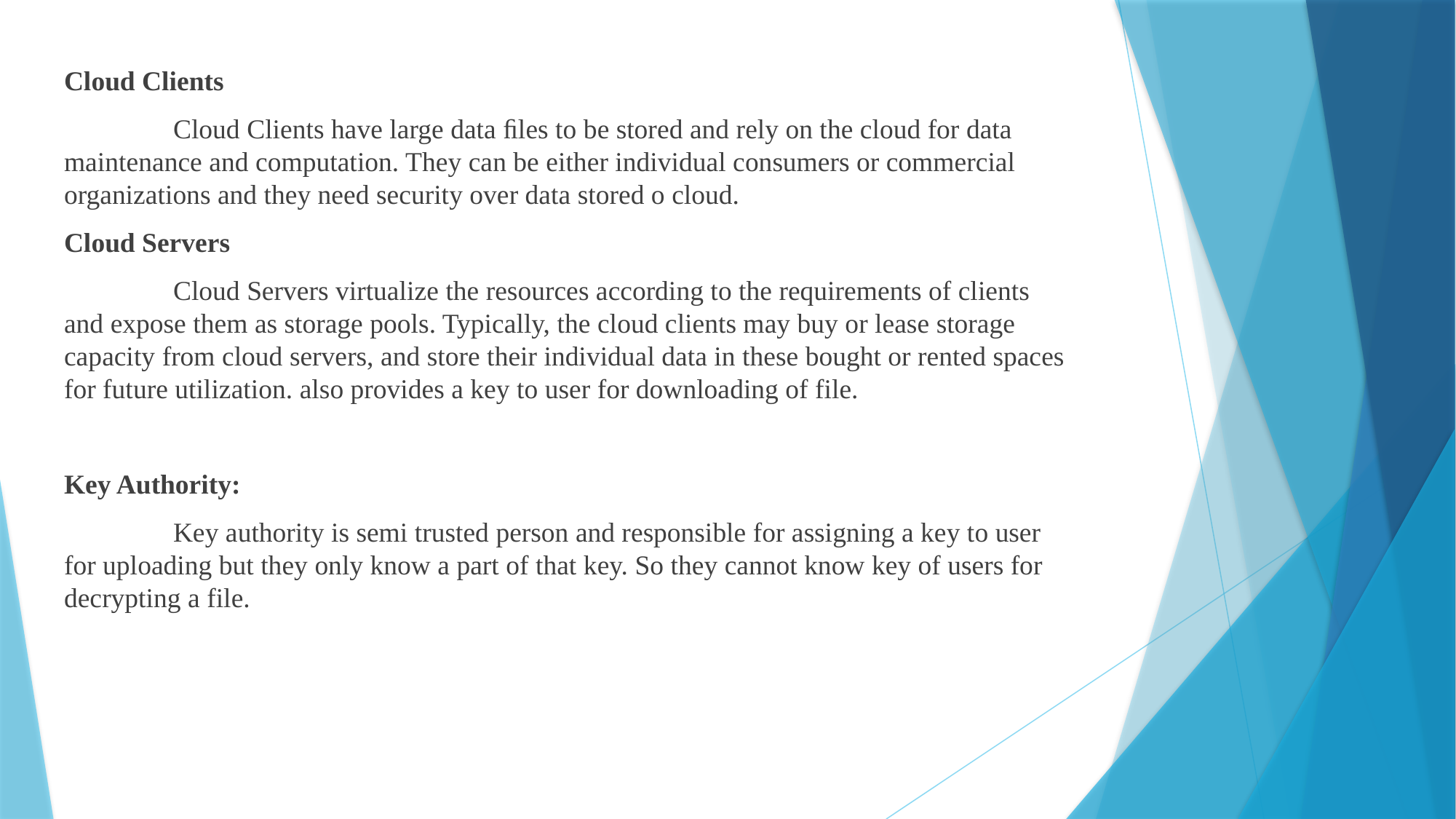

Cloud Clients
	Cloud Clients have large data ﬁles to be stored and rely on the cloud for data maintenance and computation. They can be either individual consumers or commercial organizations and they need security over data stored o cloud.
Cloud Servers
	Cloud Servers virtualize the resources according to the requirements of clients and expose them as storage pools. Typically, the cloud clients may buy or lease storage capacity from cloud servers, and store their individual data in these bought or rented spaces for future utilization. also provides a key to user for downloading of file.

Key Authority:
	Key authority is semi trusted person and responsible for assigning a key to user for uploading but they only know a part of that key. So they cannot know key of users for decrypting a file.